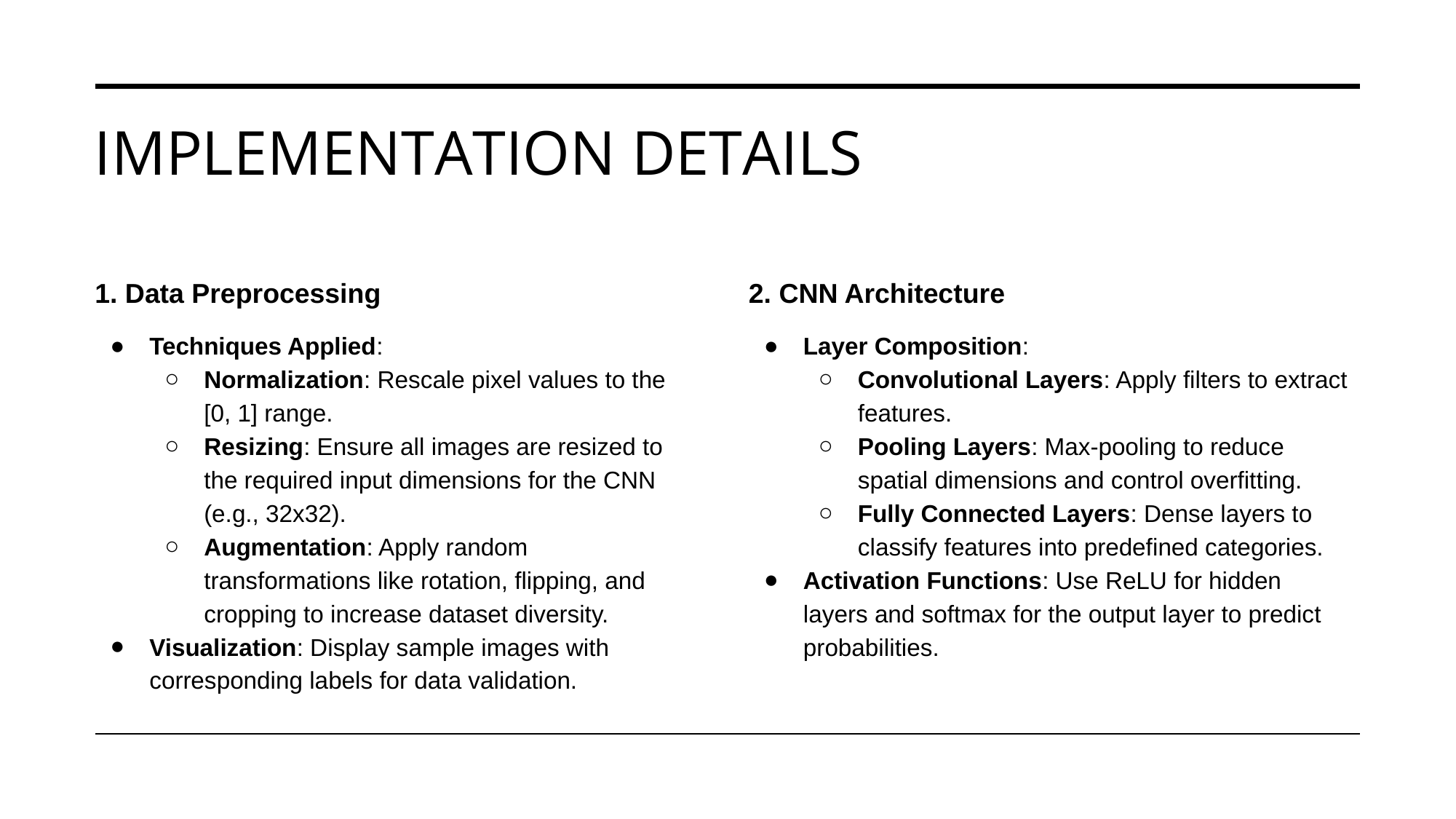

# IMPLEMENTATION DETAILS
1. Data Preprocessing
Techniques Applied:
Normalization: Rescale pixel values to the [0, 1] range.
Resizing: Ensure all images are resized to the required input dimensions for the CNN (e.g., 32x32).
Augmentation: Apply random transformations like rotation, flipping, and cropping to increase dataset diversity.
Visualization: Display sample images with corresponding labels for data validation.

2. CNN Architecture
Layer Composition:
Convolutional Layers: Apply filters to extract features.
Pooling Layers: Max-pooling to reduce spatial dimensions and control overfitting.
Fully Connected Layers: Dense layers to classify features into predefined categories.
Activation Functions: Use ReLU for hidden layers and softmax for the output layer to predict probabilities.